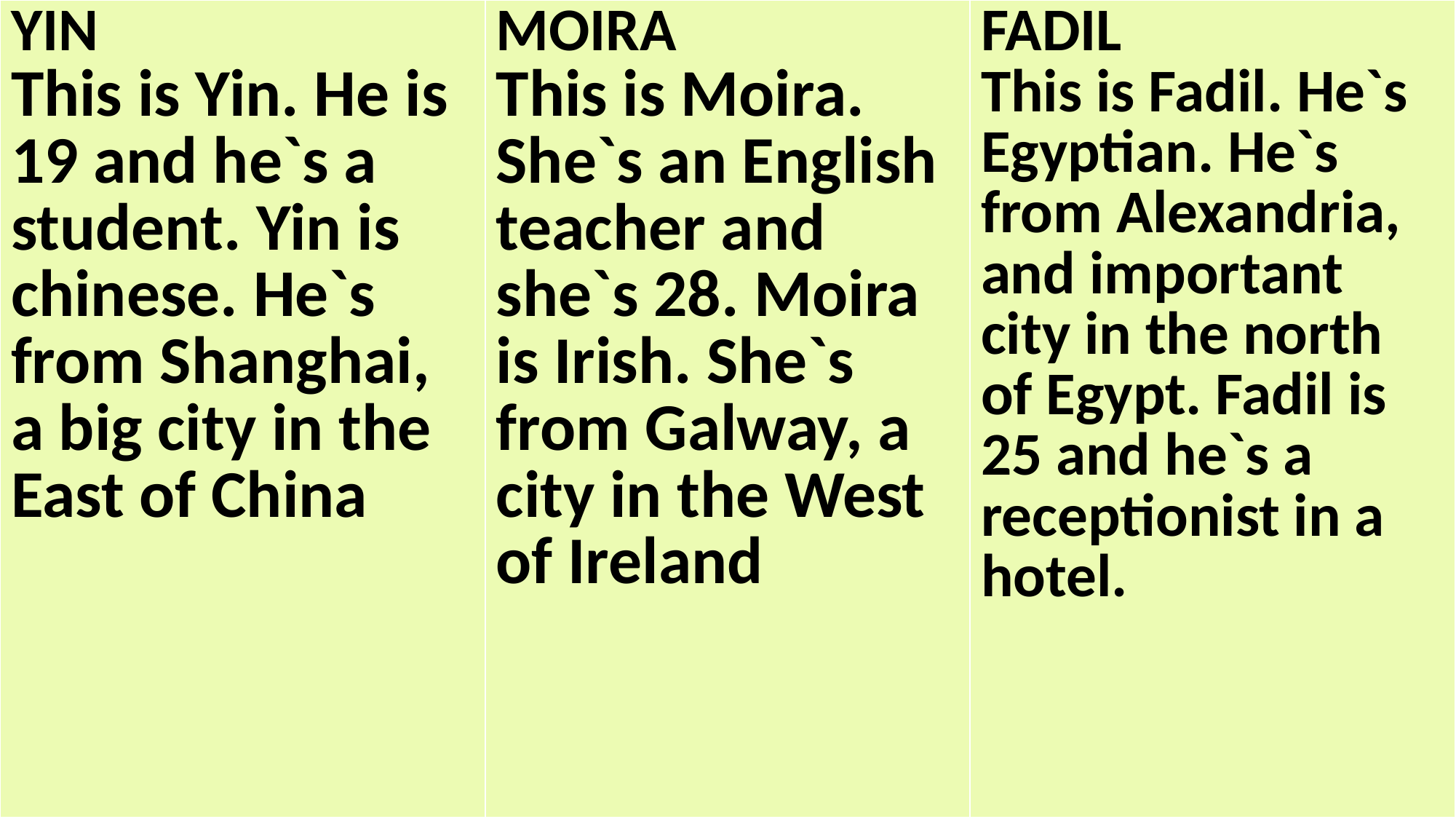

| YIN This is Yin. He is 19 and he`s a student. Yin is chinese. He`s from Shanghai, a big city in the East of China | MOIRA This is Moira. She`s an English teacher and she`s 28. Moira is Irish. She`s from Galway, a city in the West of Ireland | FADIL This is Fadil. He`s Egyptian. He`s from Alexandria, and important city in the north of Egypt. Fadil is 25 and he`s a receptionist in a hotel. |
| --- | --- | --- |